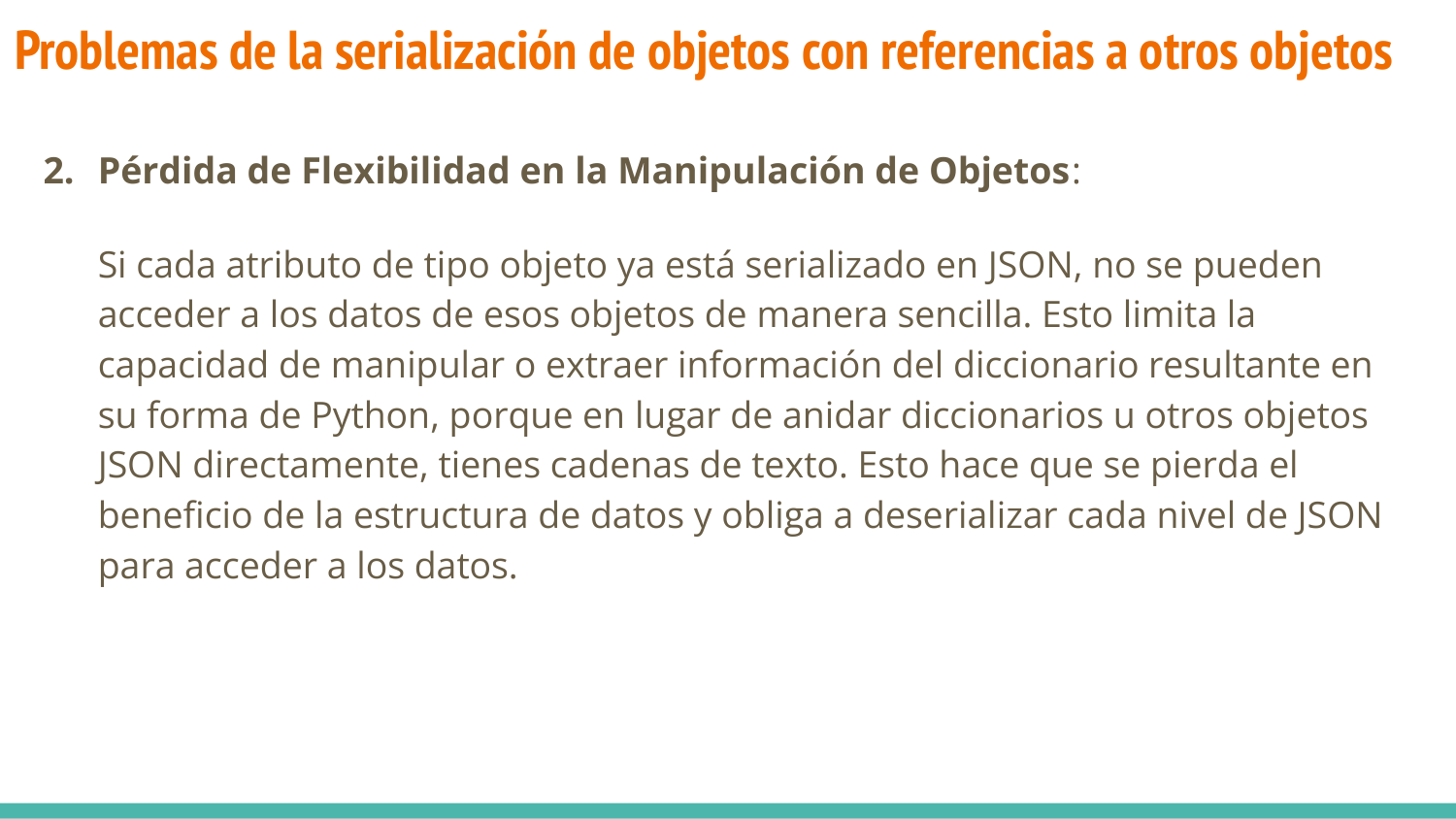

# Problemas de la serialización de objetos con referencias a otros objetos
Pérdida de Flexibilidad en la Manipulación de Objetos:
Si cada atributo de tipo objeto ya está serializado en JSON, no se pueden acceder a los datos de esos objetos de manera sencilla. Esto limita la capacidad de manipular o extraer información del diccionario resultante en su forma de Python, porque en lugar de anidar diccionarios u otros objetos JSON directamente, tienes cadenas de texto. Esto hace que se pierda el beneficio de la estructura de datos y obliga a deserializar cada nivel de JSON para acceder a los datos.